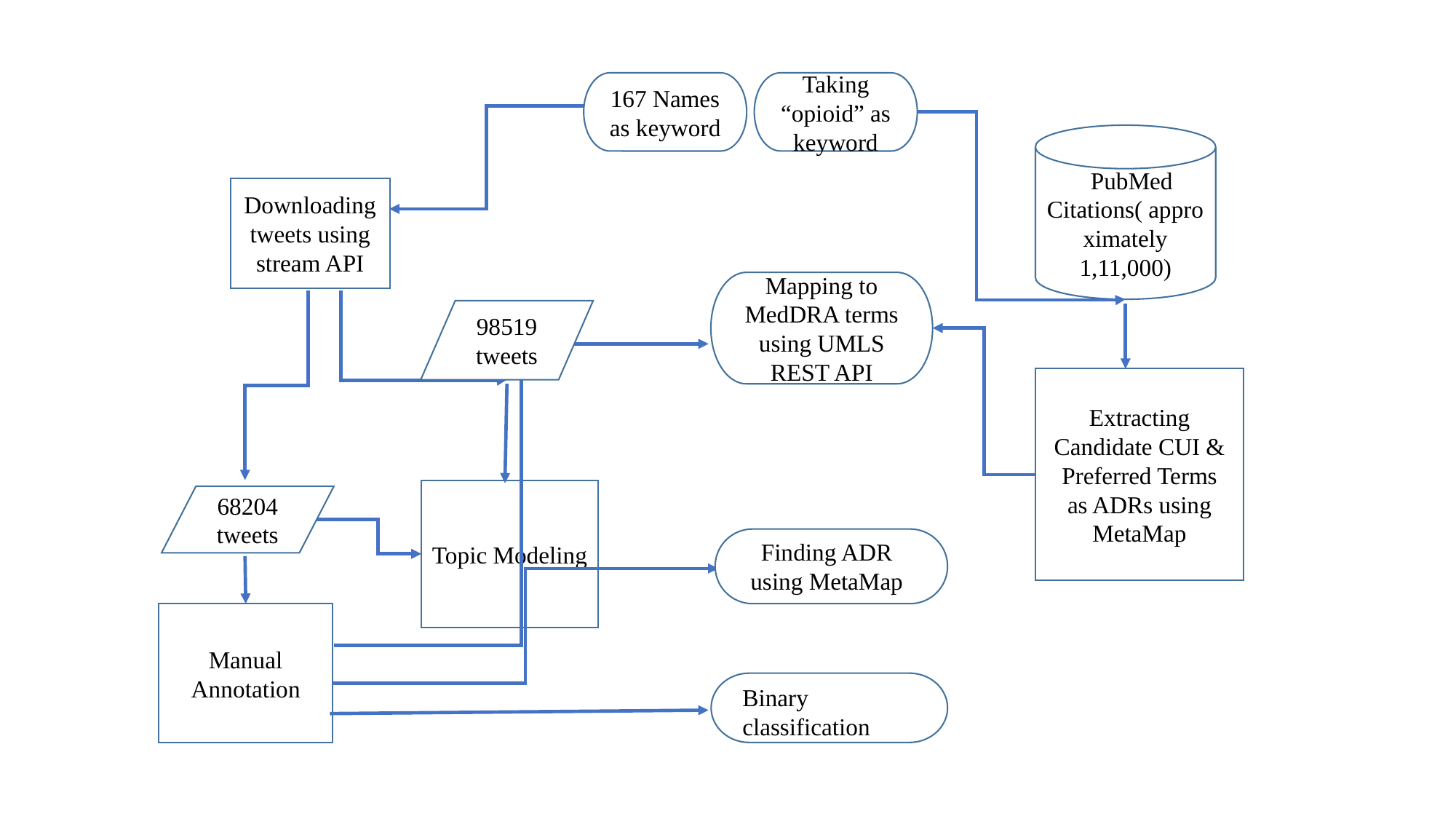

167 Names as keyword

Taking “opioid” as keyword
gPubMed Citations( approximately 1,11,000)
Downloading tweets using stream API

Mapping to MedDRA terms using UMLS REST API

98519 tweets
Extracting Candidate CUI & Preferred Terms
as ADRs using MetaMap
Topic Modeling
68204 tweets

Finding ADR using MetaMap
Manual Annotation

Binary classification